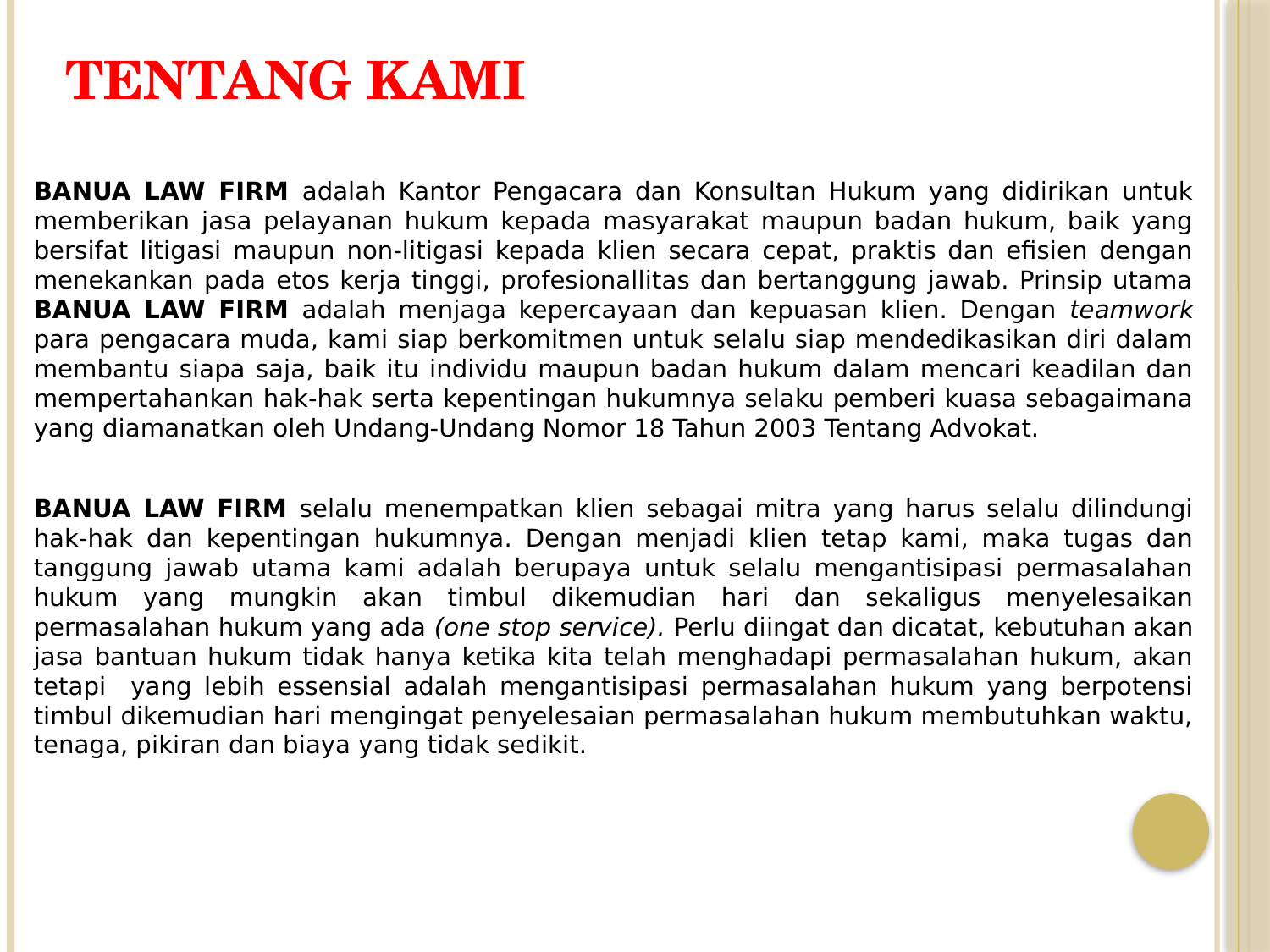

# Tentang kami
BANUA LAW FIRM adalah Kantor Pengacara dan Konsultan Hukum yang didirikan untuk memberikan jasa pelayanan hukum kepada masyarakat maupun badan hukum, baik yang bersifat litigasi maupun non-litigasi kepada klien secara cepat, praktis dan efisien dengan menekankan pada etos kerja tinggi, profesionallitas dan bertanggung jawab. Prinsip utama BANUA LAW FIRM adalah menjaga kepercayaan dan kepuasan klien. Dengan teamwork para pengacara muda, kami siap berkomitmen untuk selalu siap mendedikasikan diri dalam membantu siapa saja, baik itu individu maupun badan hukum dalam mencari keadilan dan mempertahankan hak-hak serta kepentingan hukumnya selaku pemberi kuasa sebagaimana yang diamanatkan oleh Undang-Undang Nomor 18 Tahun 2003 Tentang Advokat.

BANUA LAW FIRM selalu menempatkan klien sebagai mitra yang harus selalu dilindungi hak-hak dan kepentingan hukumnya. Dengan menjadi klien tetap kami, maka tugas dan tanggung jawab utama kami adalah berupaya untuk selalu mengantisipasi permasalahan hukum yang mungkin akan timbul dikemudian hari dan sekaligus menyelesaikan permasalahan hukum yang ada (one stop service). Perlu diingat dan dicatat, kebutuhan akan jasa bantuan hukum tidak hanya ketika kita telah menghadapi permasalahan hukum, akan tetapi  yang lebih essensial adalah mengantisipasi permasalahan hukum yang berpotensi timbul dikemudian hari mengingat penyelesaian permasalahan hukum membutuhkan waktu, tenaga, pikiran dan biaya yang tidak sedikit.